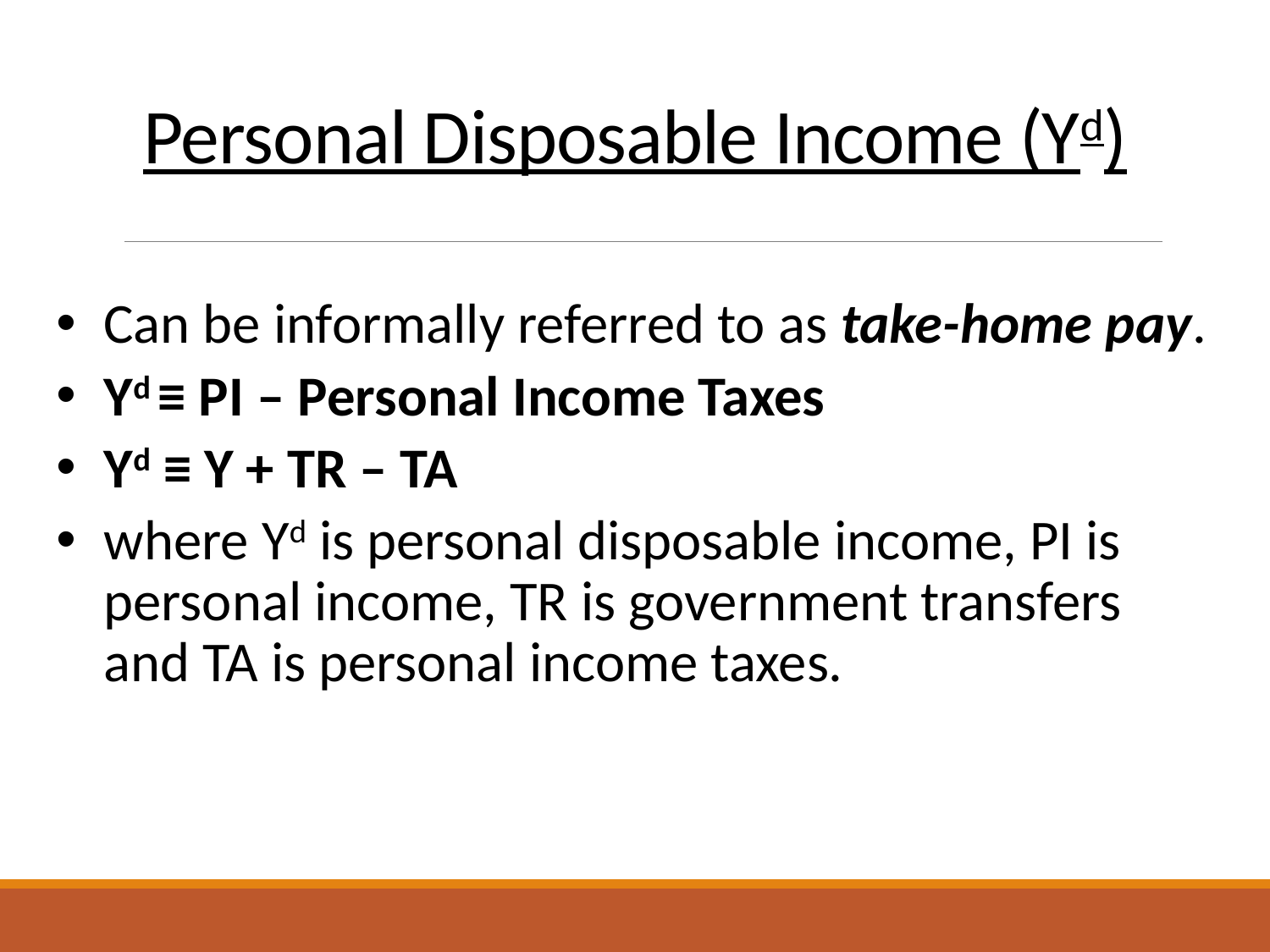

# Personal Disposable Income (Yd)
Can be informally referred to as take-home pay.
Yd ≡ PI – Personal Income Taxes
Yd ≡ Y + TR – TA
where Yd is personal disposable income, PI is personal income, TR is government transfers and TA is personal income taxes.